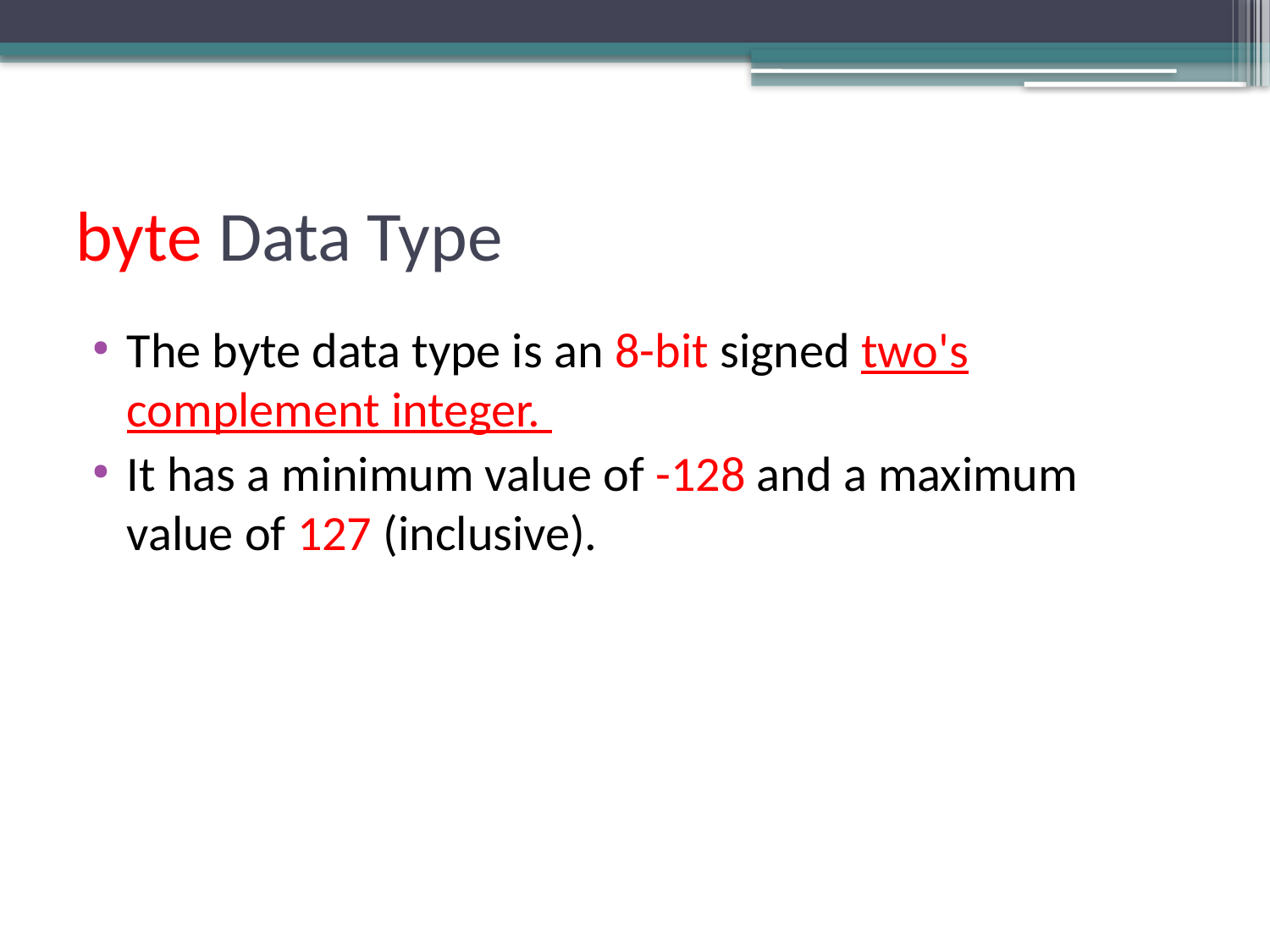

# byte Data Type
The byte data type is an 8-bit signed two's complement integer.
It has a minimum value of -128 and a maximum value of 127 (inclusive).